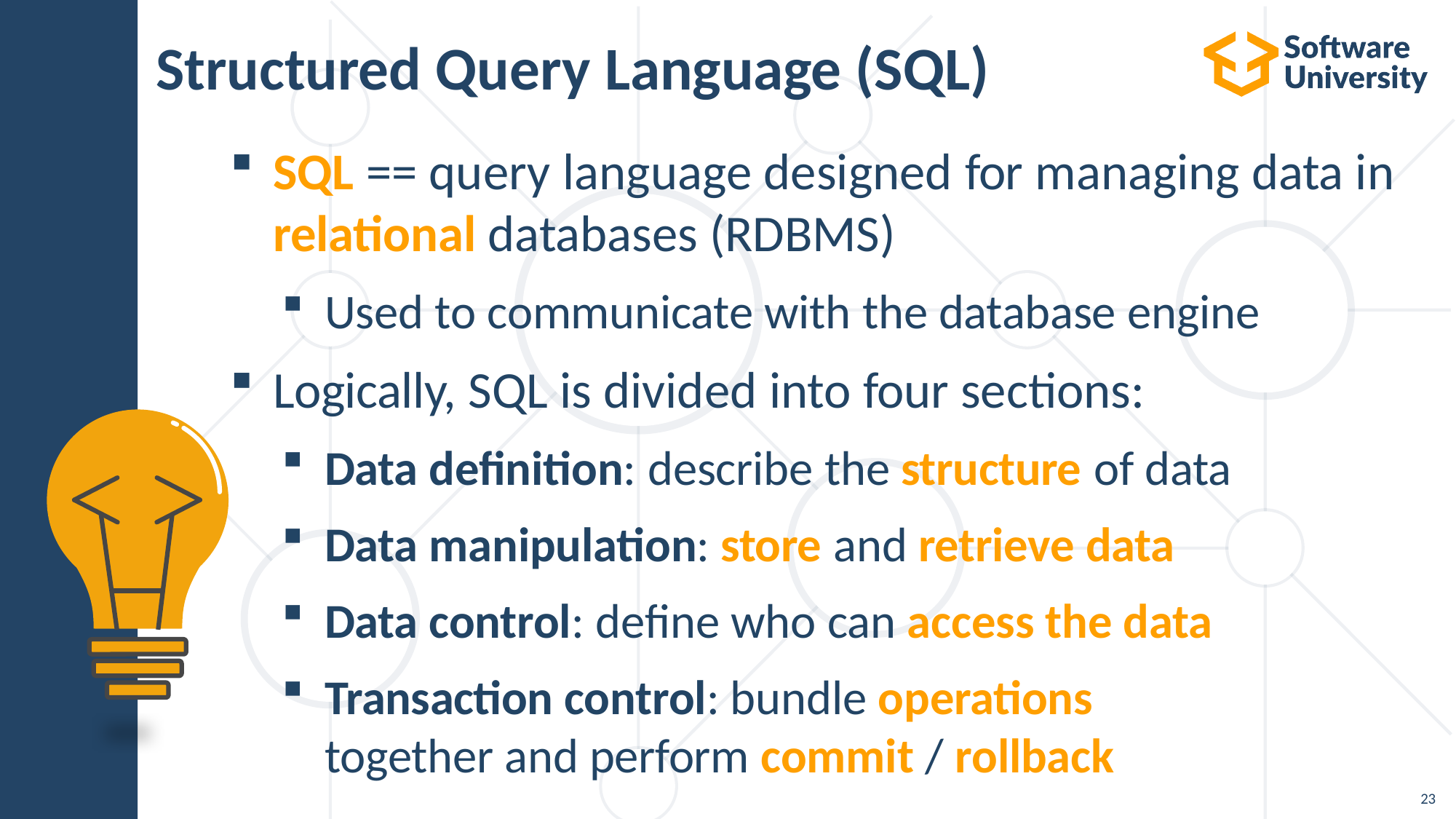

# Structured Query Language (SQL)
SQL == query language designed for managing data in
relational databases (RDBMS)
Used to communicate with the database engine
Logically, SQL is divided into four sections:
Data definition: describe the structure of data
Data manipulation: store and retrieve data
Data control: define who can access the data
Transaction control: bundle operations
together and perform commit / rollback
23